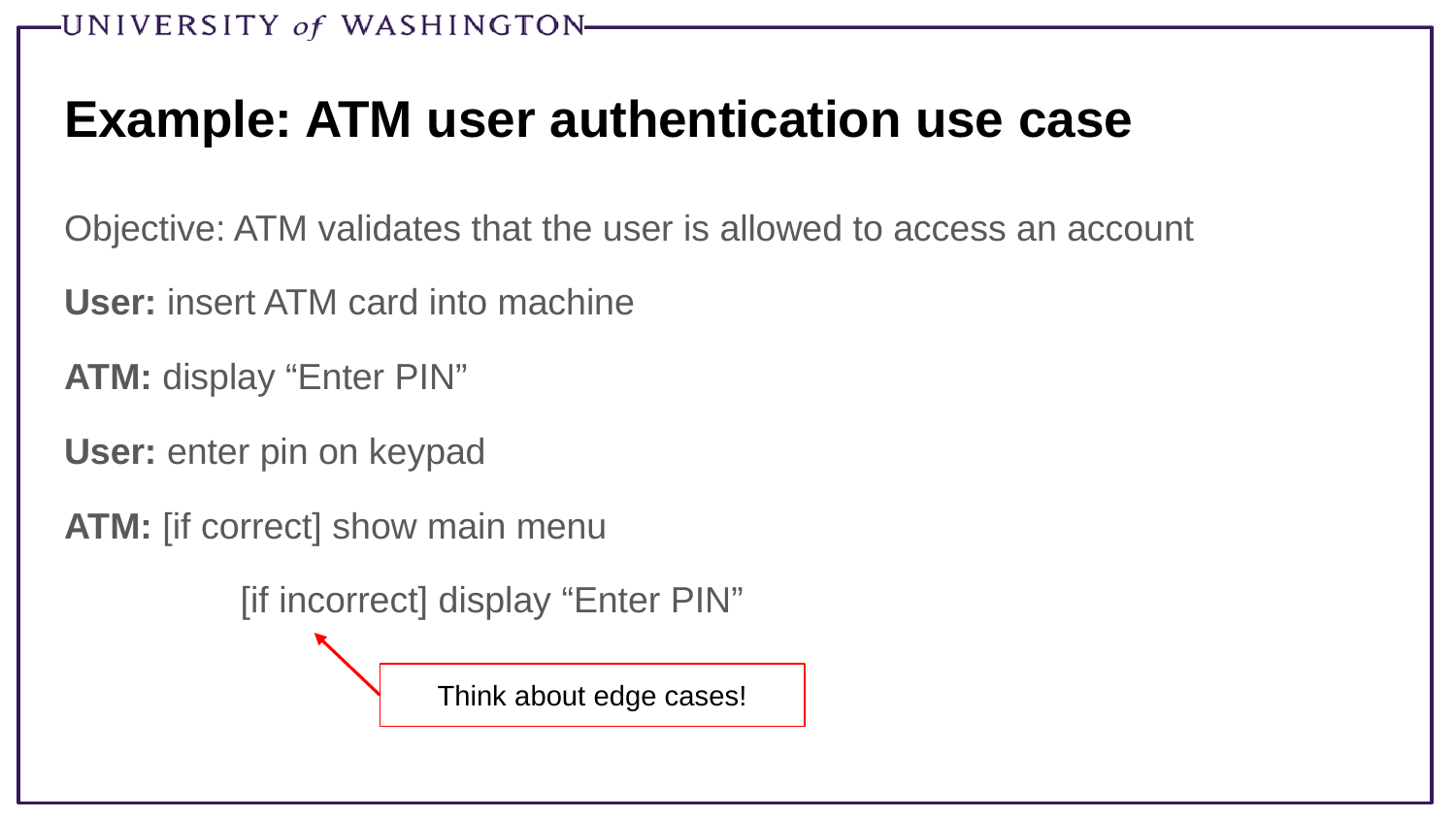

# Example: ATM user authentication use case
Objective: ATM validates that the user is allowed to access an account
User: insert ATM card into machine
ATM: display “Enter PIN”
User: enter pin on keypad
ATM: [if correct] show main menu
	   [if incorrect] display “Enter PIN”
Think about edge cases!